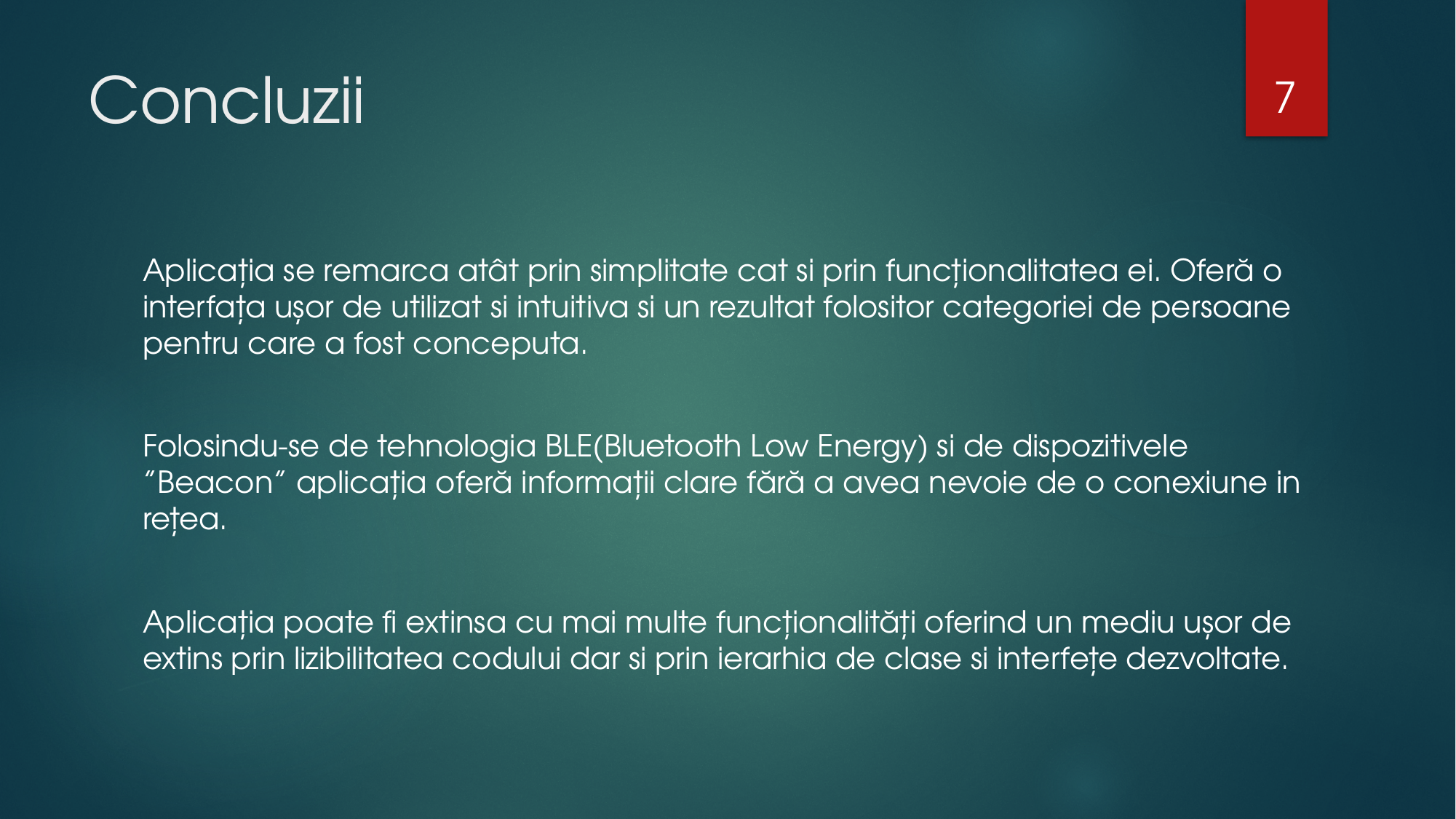

7
# Concluzii
Aplicația se remarca atât prin simplitate cat si prin funcționalitatea ei. Oferă o interfața ușor de utilizat si intuitiva si un rezultat folositor categoriei de persoane pentru care a fost conceputa.

Folosindu-se de tehnologia BLE(Bluetooth Low Energy) si de dispozitivele ”Beacon” aplicația oferă informații clare fără a avea nevoie de o conexiune in rețea.

Aplicația poate fi extinsa cu mai multe funcționalități oferind un mediu ușor de extins prin lizibilitatea codului dar si prin ierarhia de clase si interfețe dezvoltate.